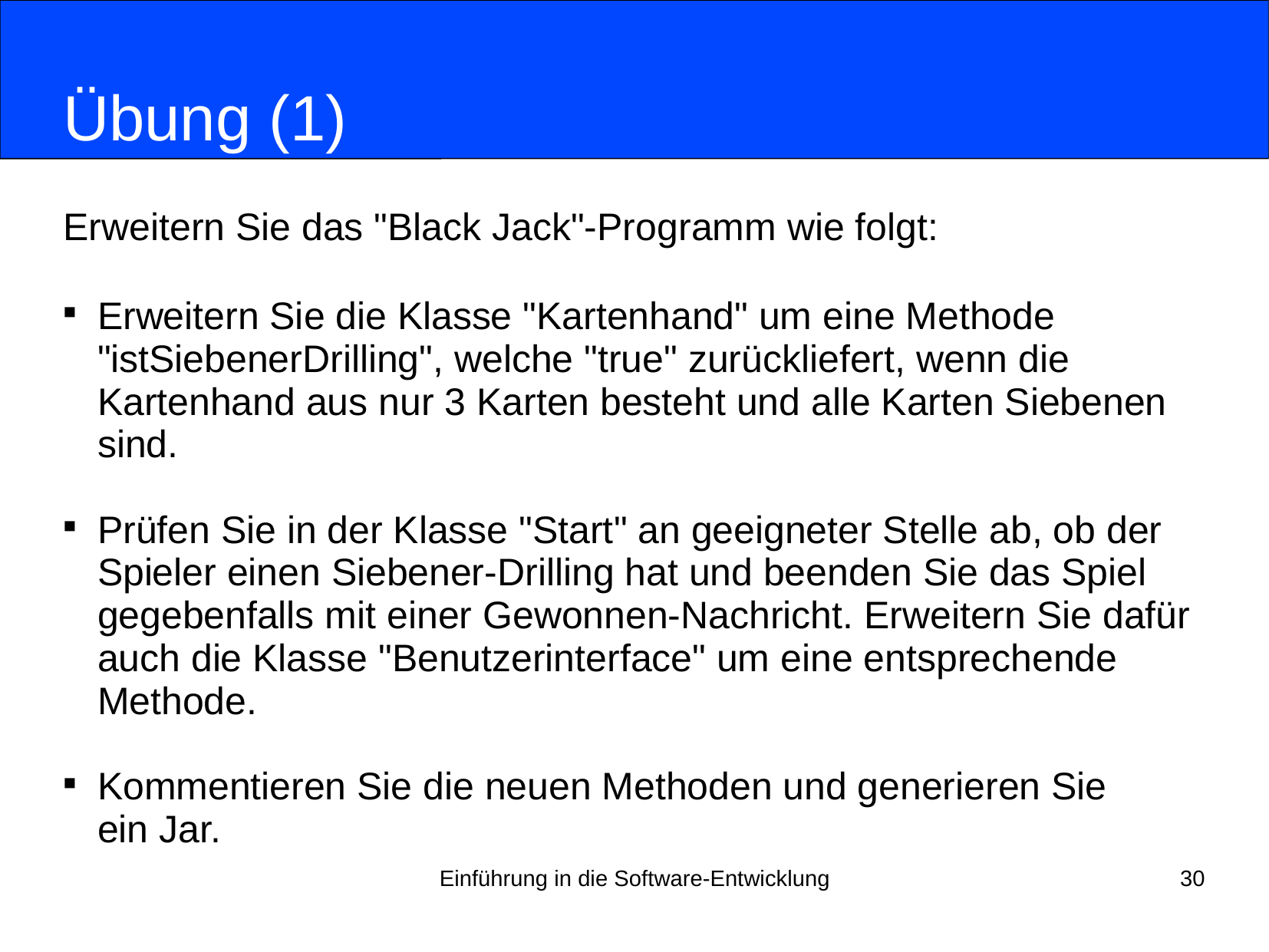

# Übung (1)
Erweitern Sie das "Black Jack"-Programm wie folgt:
Erweitern Sie die Klasse "Kartenhand" um eine Methode
"istSiebenerDrilling", welche "true" zurückliefert, wenn die
Kartenhand aus nur 3 Karten besteht und alle Karten Siebenen
sind.
Prüfen Sie in der Klasse "Start" an geeigneter Stelle ab, ob der
Spieler einen Siebener-Drilling hat und beenden Sie das Spiel
gegebenfalls mit einer Gewonnen-Nachricht. Erweitern Sie dafür
auch die Klasse "Benutzerinterface" um eine entsprechende
Methode.
Kommentieren Sie die neuen Methoden und generieren Sie
ein Jar.

Einführung in die Software-Entwicklung
30